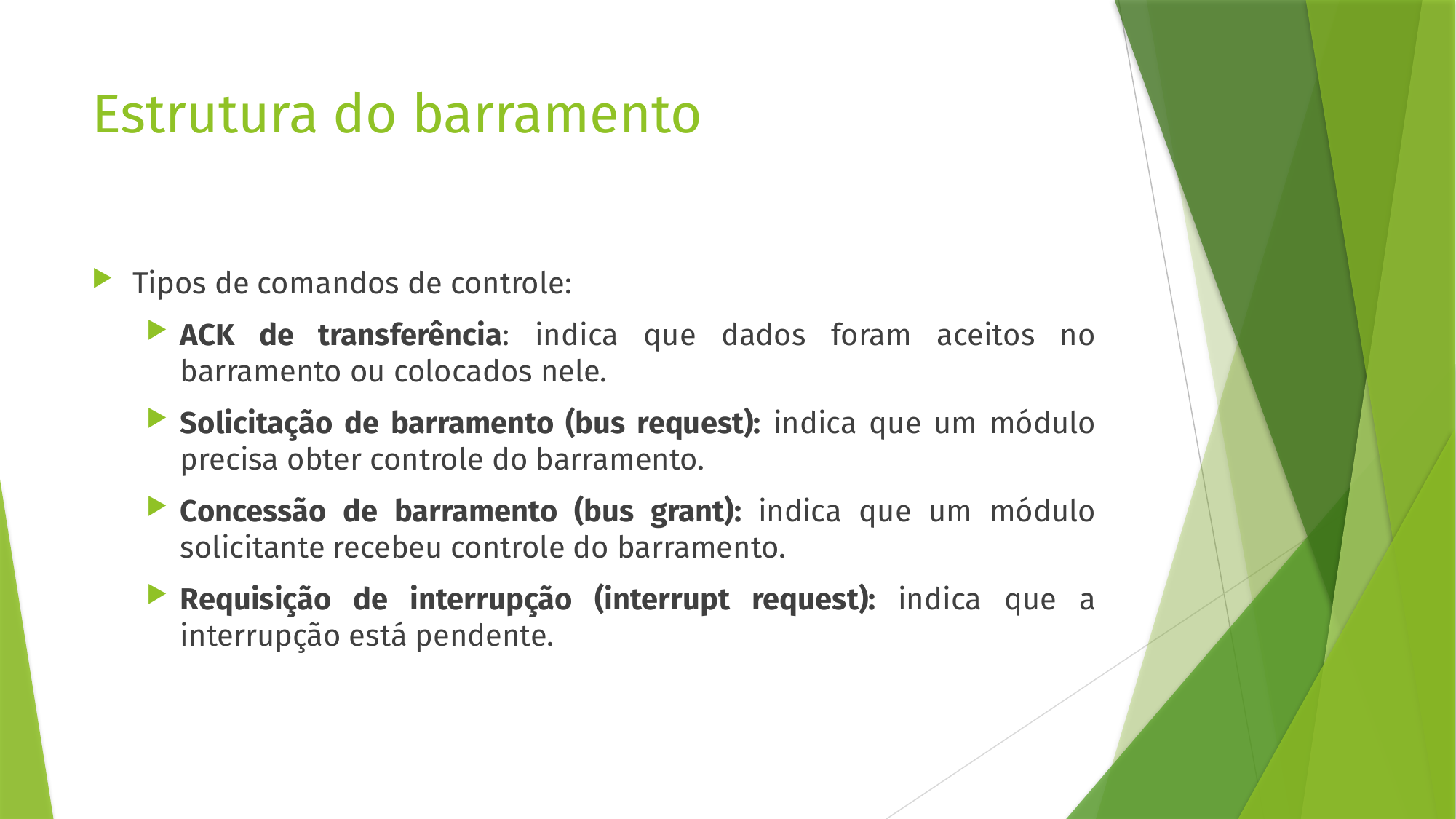

# Estrutura do barramento
Tipos de comandos de controle:
ACK de transferência: indica que dados foram aceitos no barramento ou colocados nele.
Solicitação de barramento (bus request): indica que um módulo precisa obter controle do barramento.
Concessão de barramento (bus grant): indica que um módulo solicitante recebeu controle do barramento.
Requisição de interrupção (interrupt request): indica que a interrupção está pendente.